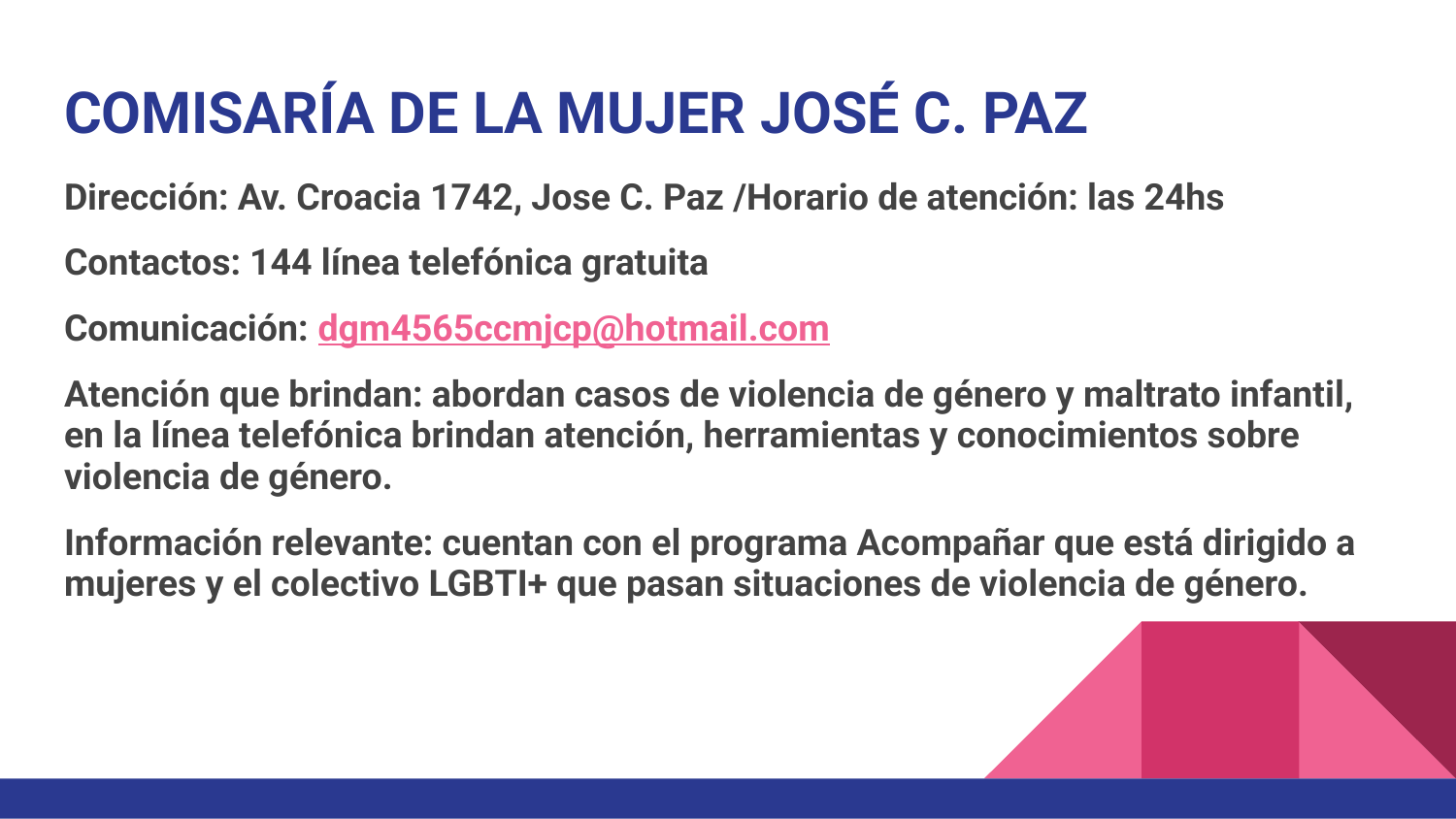

# COMISARÍA DE LA MUJER JOSÉ C. PAZ
Dirección: Av. Croacia 1742, Jose C. Paz /Horario de atención: las 24hs
Contactos: 144 línea telefónica gratuita
Comunicación: dgm4565ccmjcp@hotmail.com
Atención que brindan: abordan casos de violencia de género y maltrato infantil, en la línea telefónica brindan atención, herramientas y conocimientos sobre violencia de género.
Información relevante: cuentan con el programa Acompañar que está dirigido a mujeres y el colectivo LGBTI+ que pasan situaciones de violencia de género.